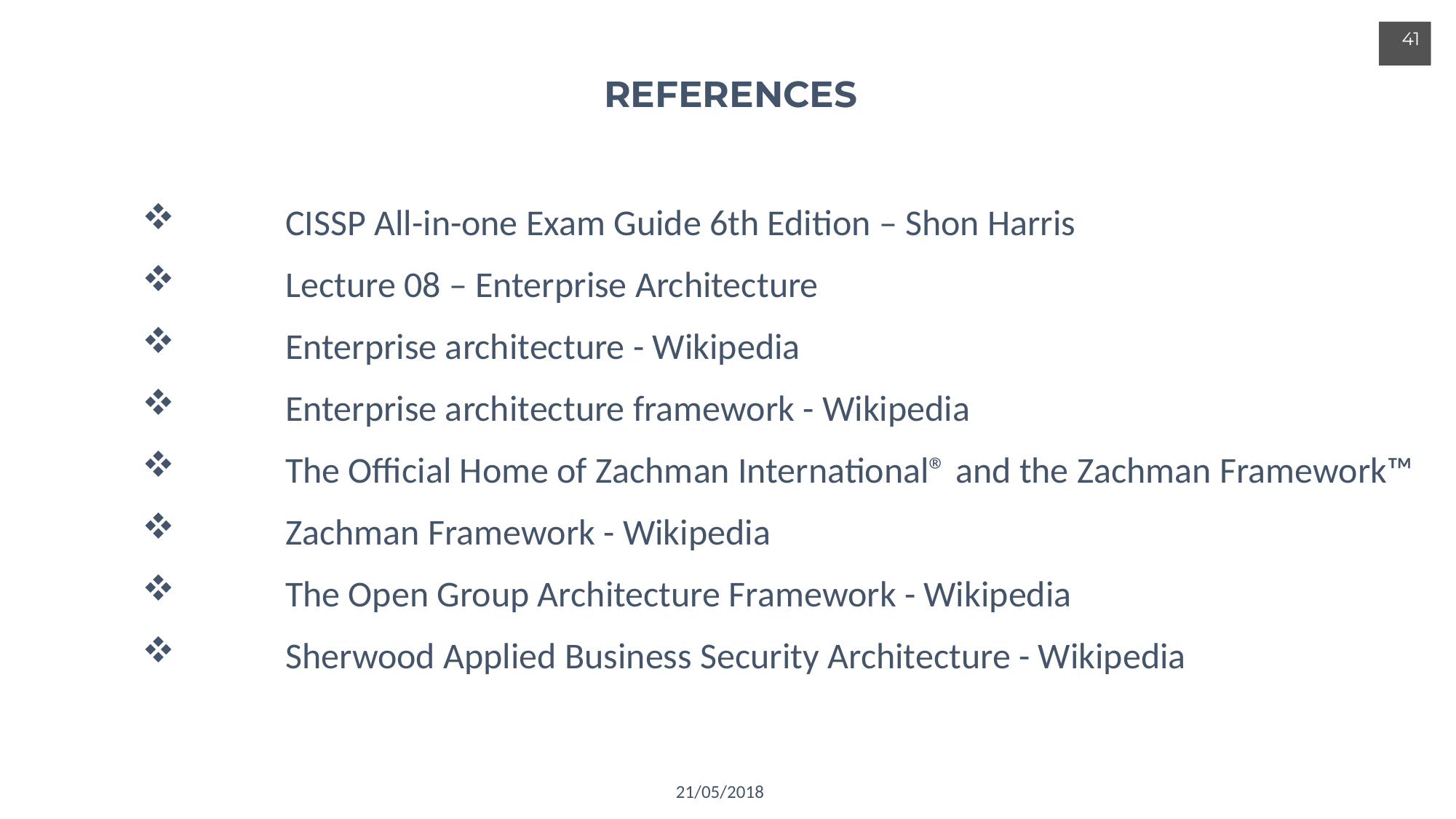

41
41
REFERENCES
 	CISSP All-in-one Exam Guide 6th Edition – Shon Harris
	Lecture 08 – Enterprise Architecture
	Enterprise architecture - Wikipedia
	Enterprise architecture framework - Wikipedia
	The Official Home of Zachman International® and the Zachman Framework™
	Zachman Framework - Wikipedia
	The Open Group Architecture Framework - Wikipedia
	Sherwood Applied Business Security Architecture - Wikipedia
21/05/2018